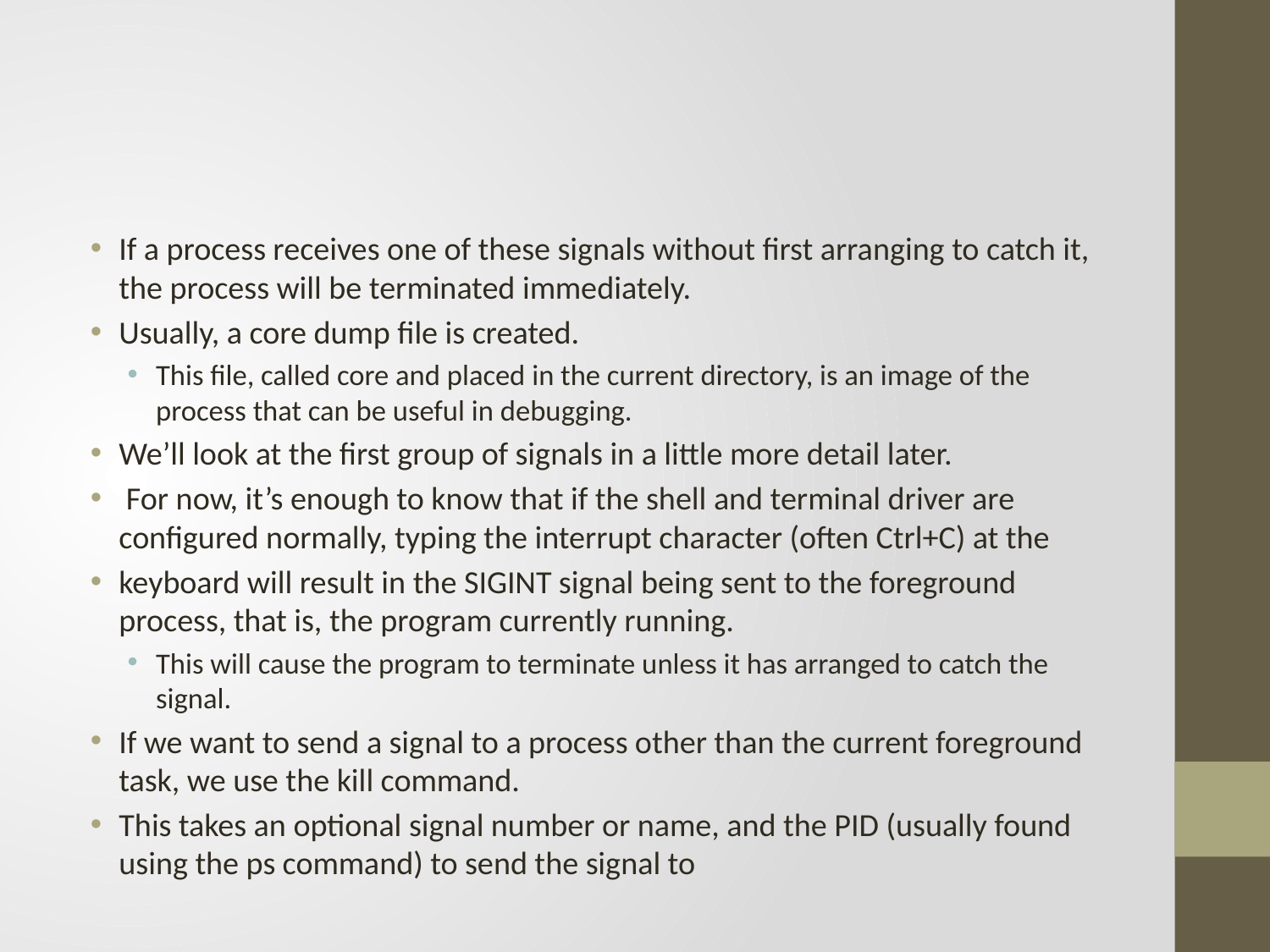

#
If a process receives one of these signals without first arranging to catch it, the process will be terminated immediately.
Usually, a core dump file is created.
This file, called core and placed in the current directory, is an image of the process that can be useful in debugging.
We’ll look at the first group of signals in a little more detail later.
 For now, it’s enough to know that if the shell and terminal driver are configured normally, typing the interrupt character (often Ctrl+C) at the
keyboard will result in the SIGINT signal being sent to the foreground process, that is, the program currently running.
This will cause the program to terminate unless it has arranged to catch the signal.
If we want to send a signal to a process other than the current foreground task, we use the kill command.
This takes an optional signal number or name, and the PID (usually found using the ps command) to send the signal to